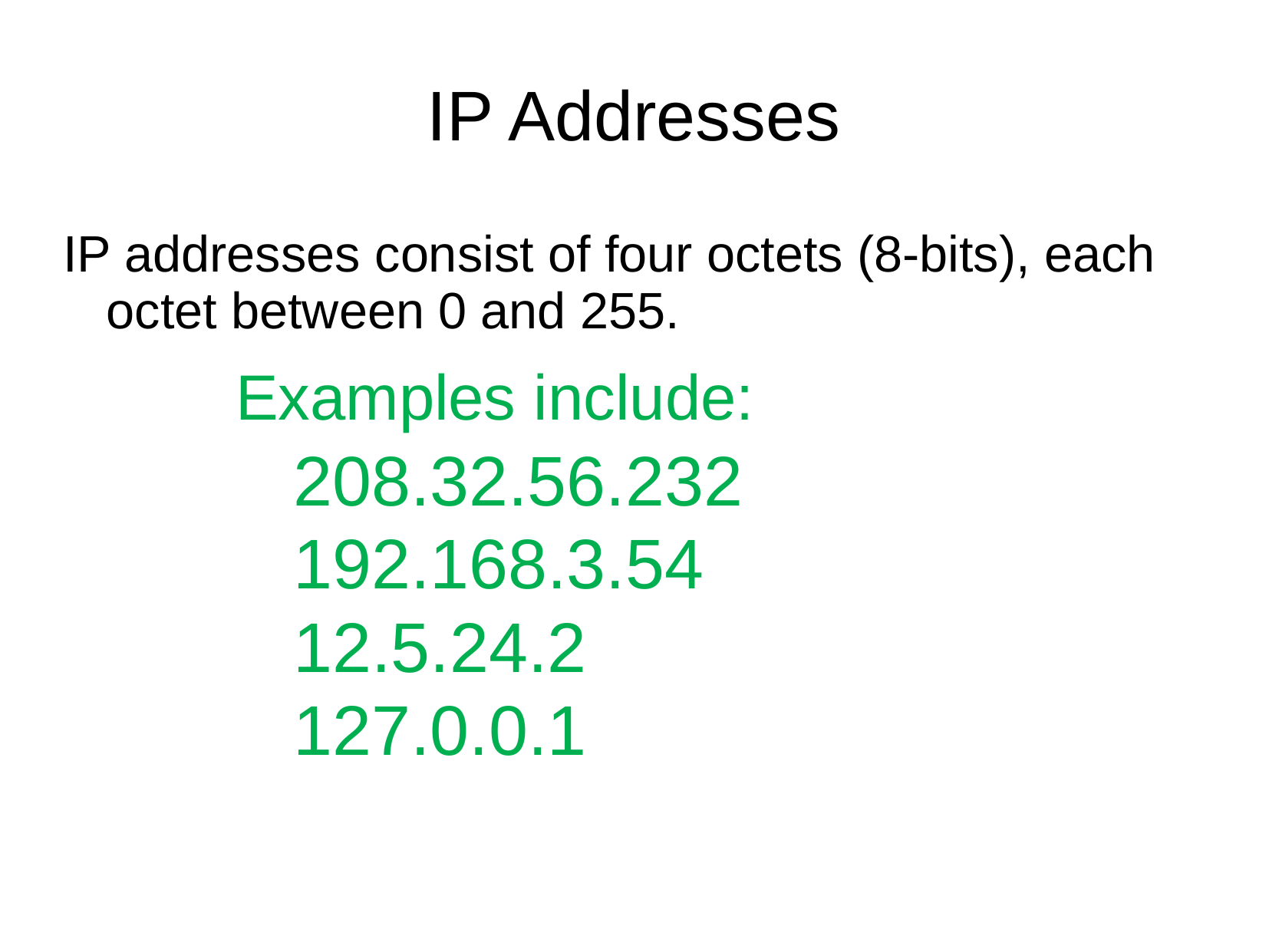

# IP Addresses
IP addresses consist of four octets (8-bits), each octet between 0 and 255.
Examples include:
208.32.56.232
192.168.3.54
12.5.24.2
127.0.0.1